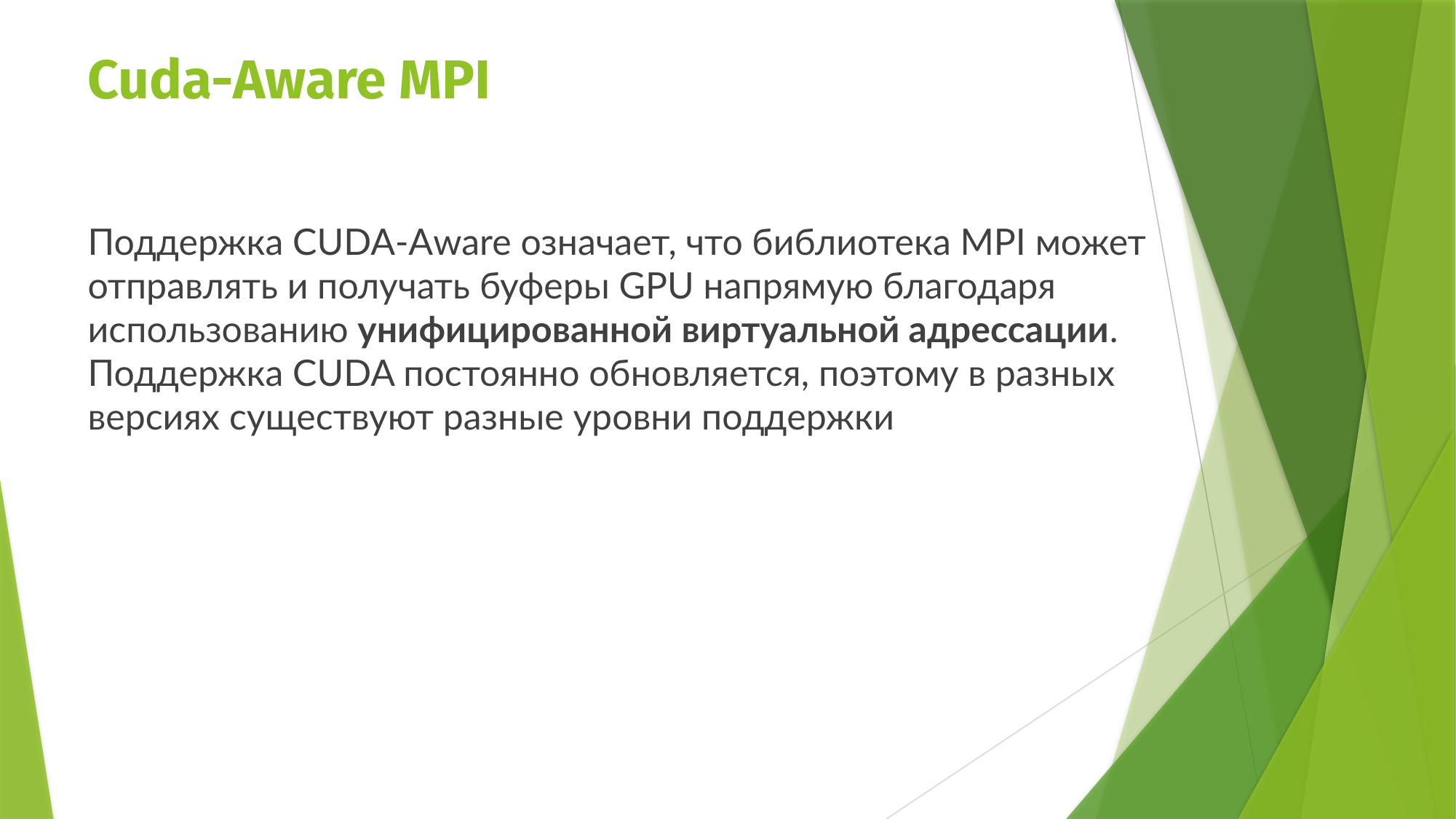

# Cuda-Aware MPI
Поддержка CUDA-Aware означает, что библиотека MPI может отправлять и получать буферы GPU напрямую благодаря использованию унифицированной виртуальной адрессации. Поддержка CUDA постоянно обновляется, поэтому в разных версиях существуют разные уровни поддержки